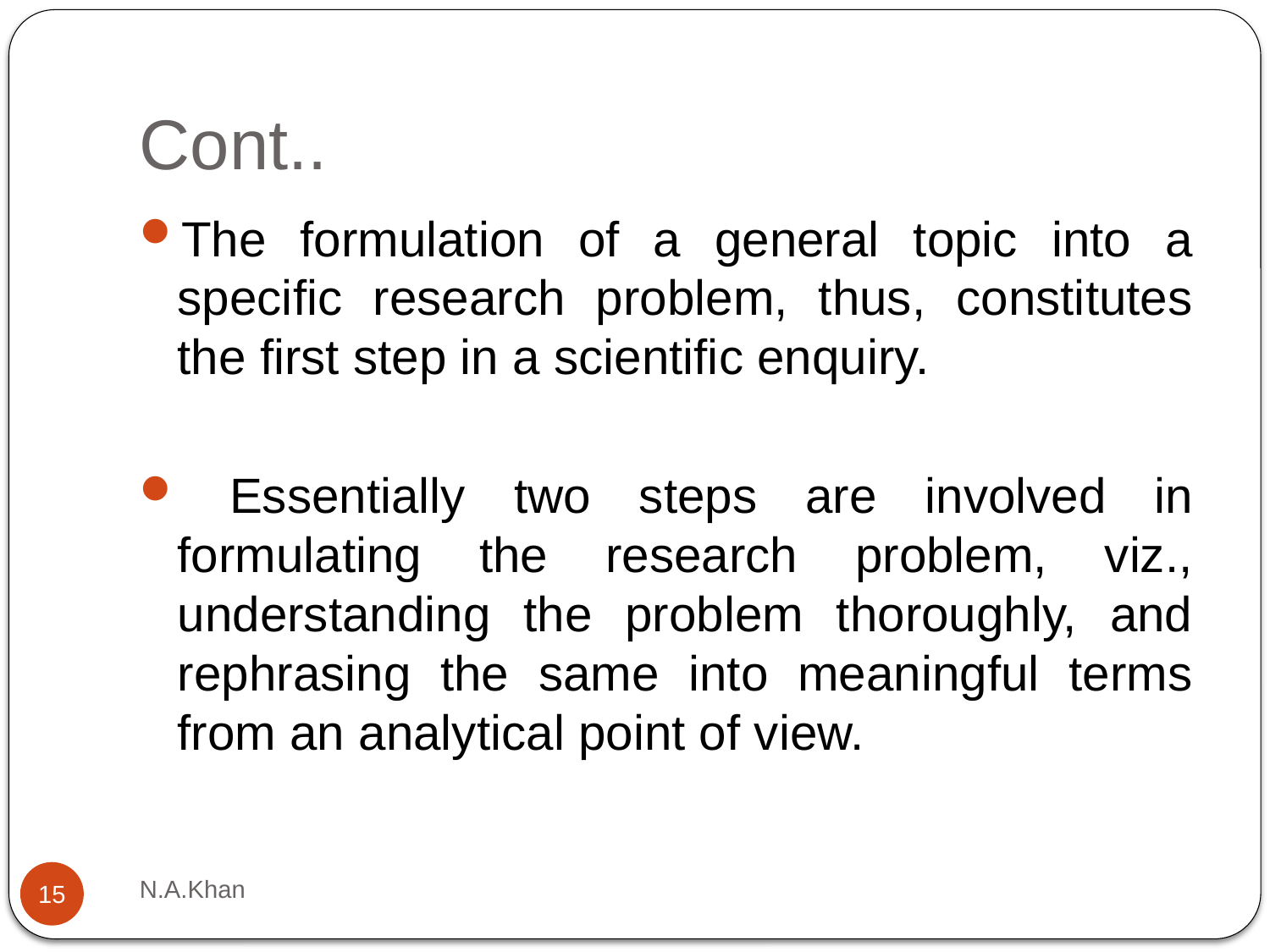

# Cont..
The formulation of a general topic into a specific research problem, thus, constitutes the first step in a scientific enquiry.

 Essentially two steps are involved in formulating the research problem, viz., understanding the problem thoroughly, and rephrasing the same into meaningful terms from an analytical point of view.
N.A.Khan
15